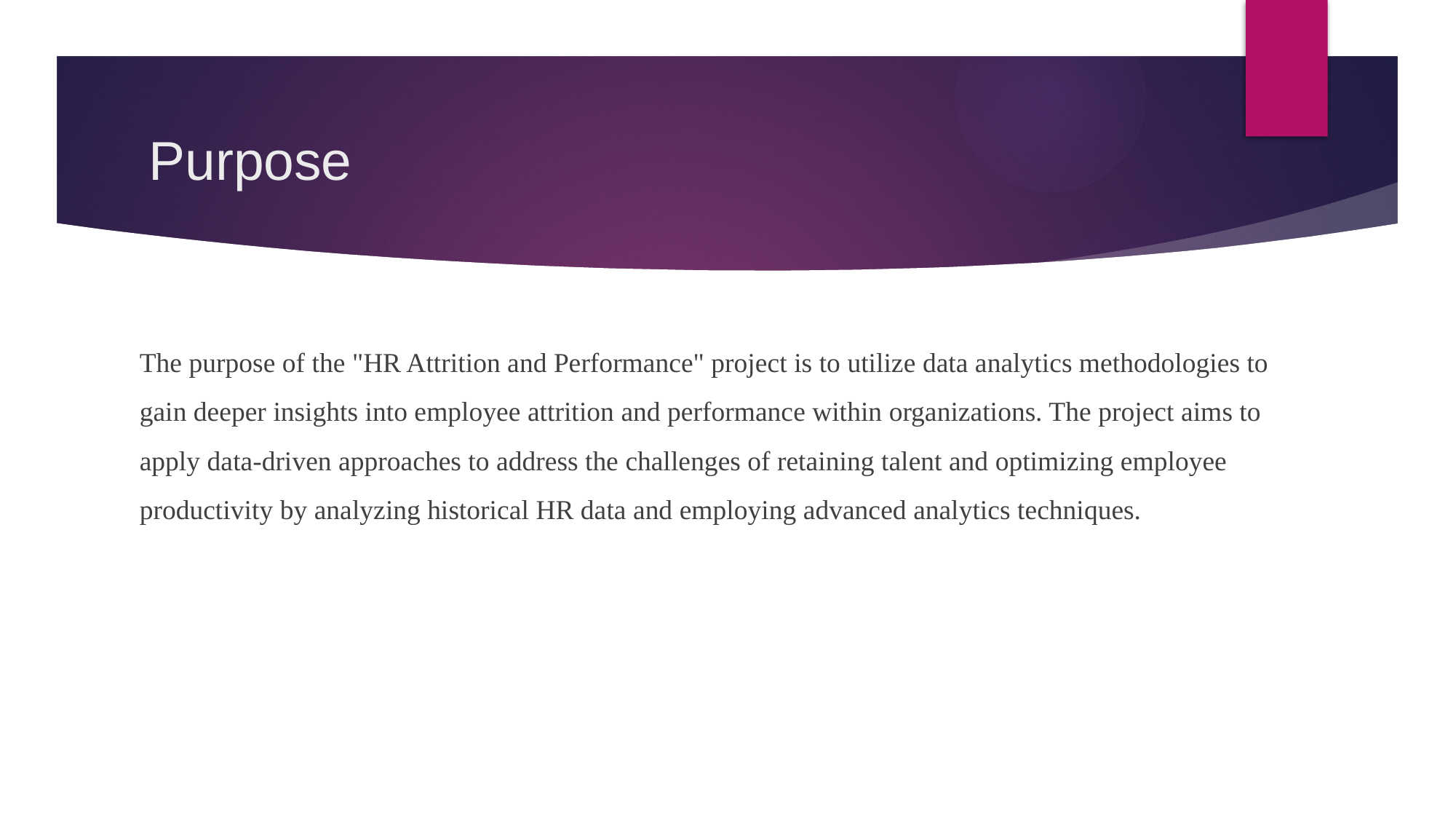

# Purpose
The purpose of the "HR Attrition and Performance" project is to utilize data analytics methodologies to gain deeper insights into employee attrition and performance within organizations. The project aims to apply data-driven approaches to address the challenges of retaining talent and optimizing employee productivity by analyzing historical HR data and employing advanced analytics techniques.